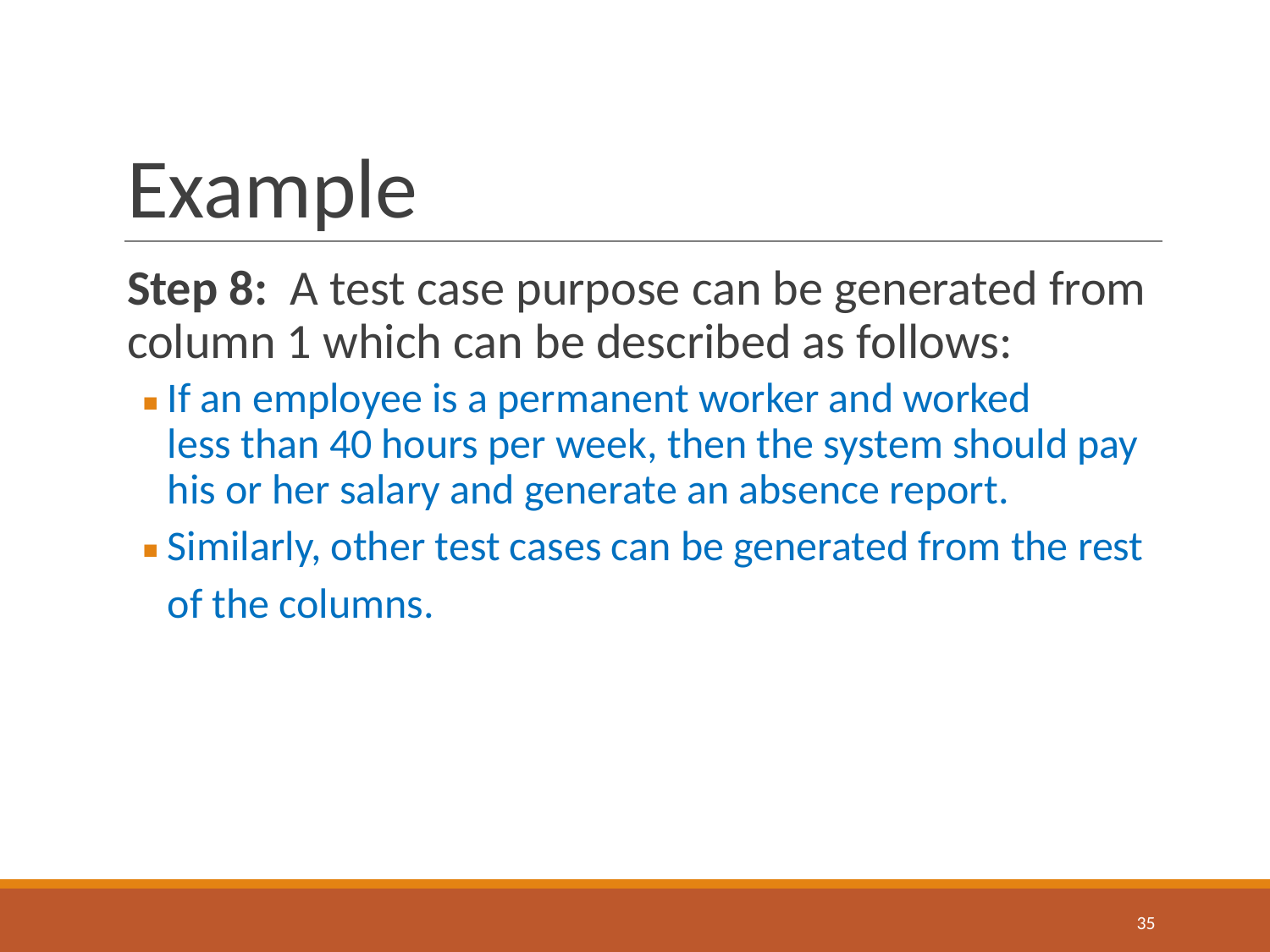

# Example
Step 8:  A test case purpose can be generated from column 1 which can be described as follows:
If an employee is a permanent worker and worked
less than 40 hours per week, then the system should pay his or her salary and generate an absence report.
Similarly, other test cases can be generated from the rest of the columns.
35